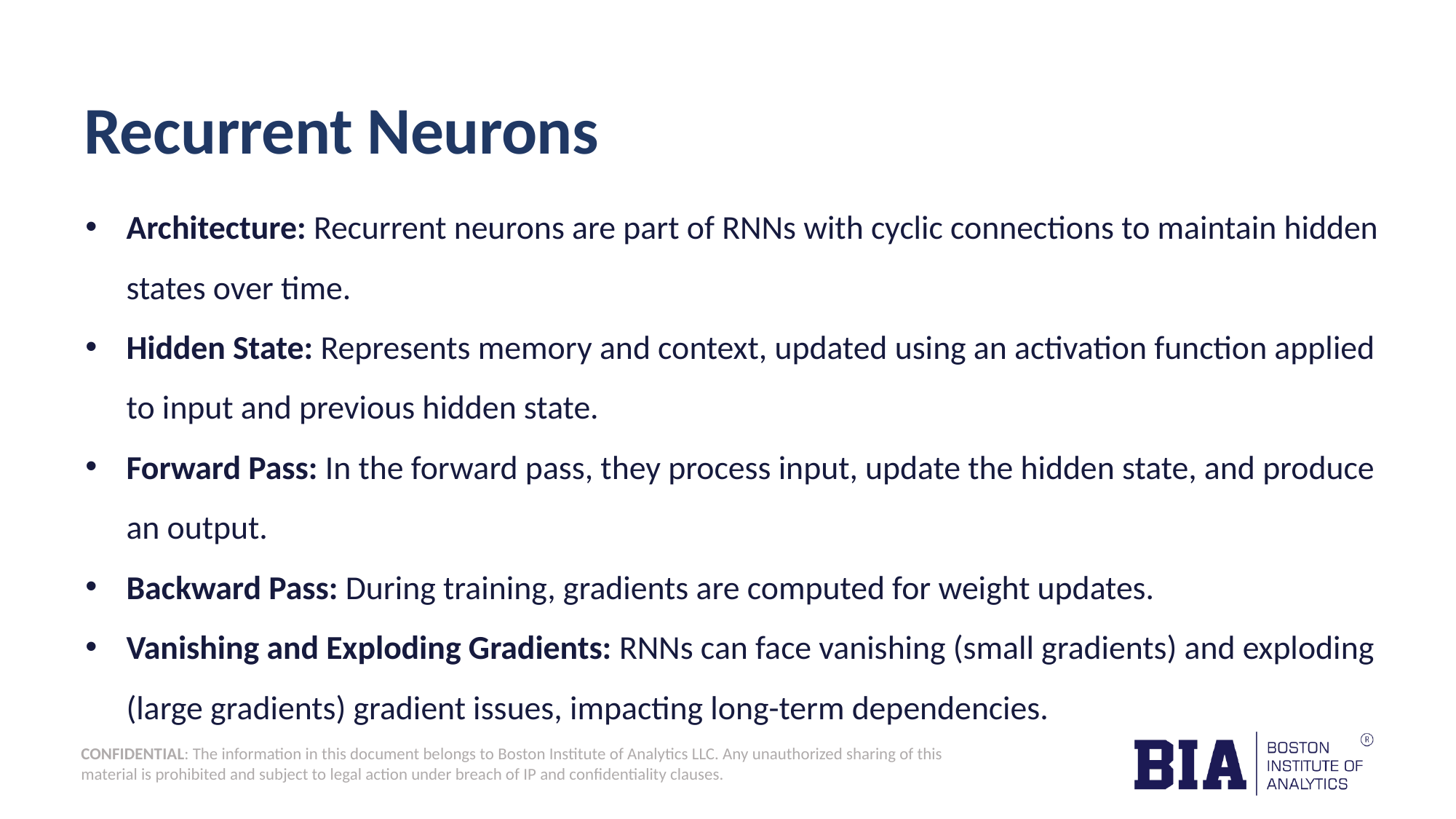

Recurrent Neurons
Architecture: Recurrent neurons are part of RNNs with cyclic connections to maintain hidden states over time.
Hidden State: Represents memory and context, updated using an activation function applied to input and previous hidden state.
Forward Pass: In the forward pass, they process input, update the hidden state, and produce an output.
Backward Pass: During training, gradients are computed for weight updates.
Vanishing and Exploding Gradients: RNNs can face vanishing (small gradients) and exploding (large gradients) gradient issues, impacting long-term dependencies.